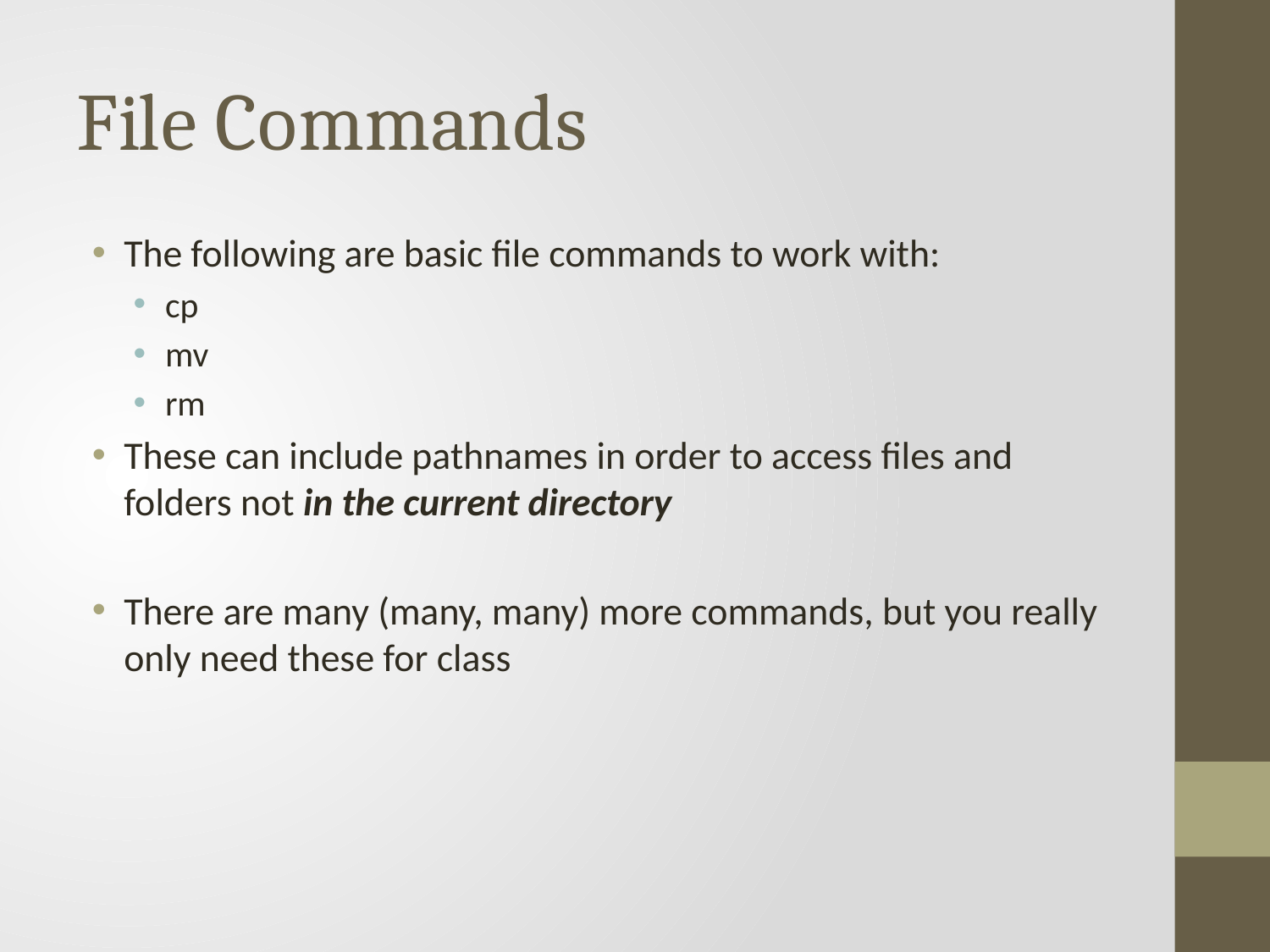

# File Commands
The following are basic file commands to work with:
cp
mv
rm
These can include pathnames in order to access files and folders not in the current directory

There are many (many, many) more commands, but you really only need these for class